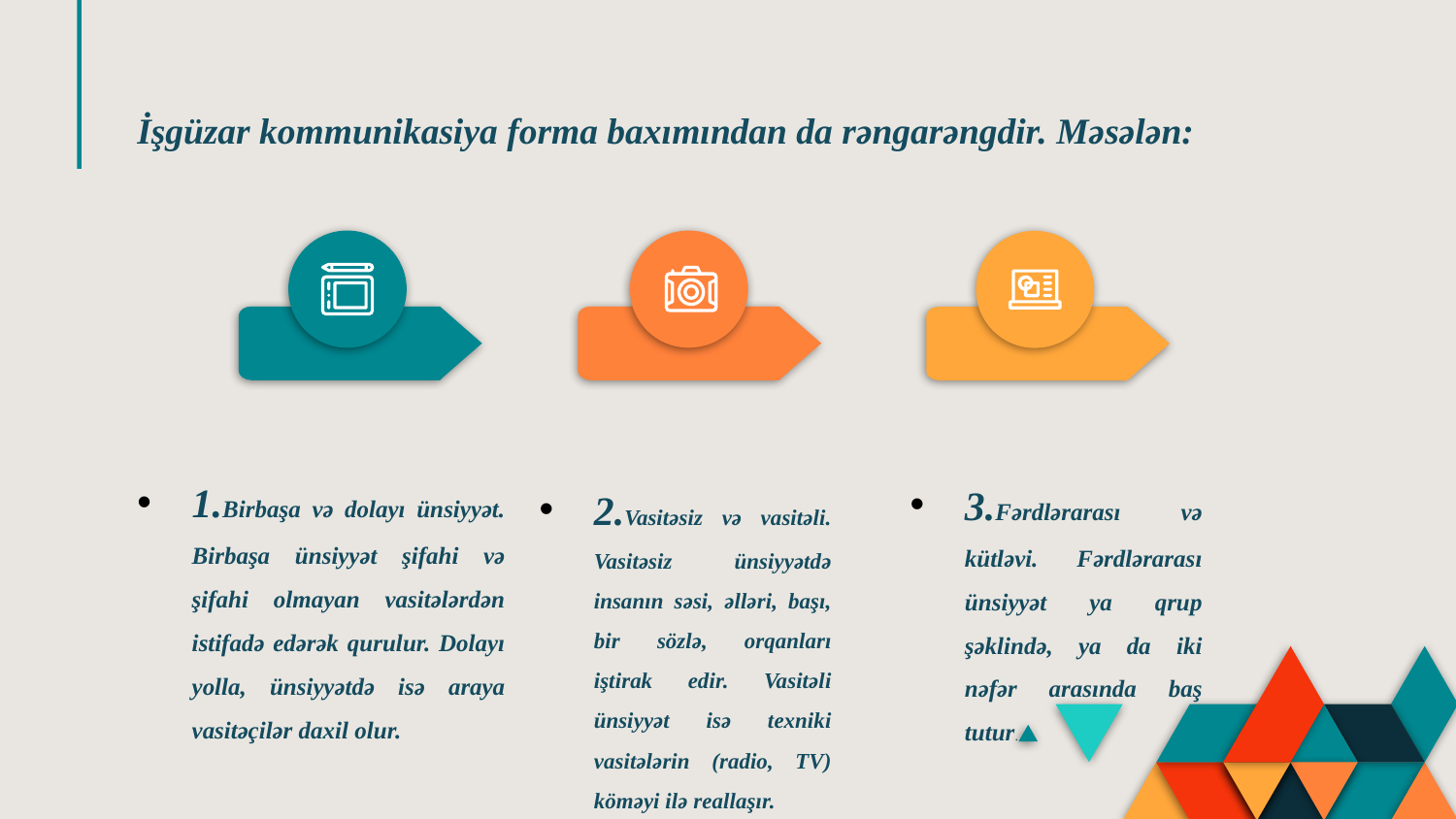

# İşgüzar kommunikasiya forma baxımından da rəngarəngdir. Məsələn:

1.Birbaşa və dolayı ünsiyyət. Birbaşa ünsiyyət şifahi və şifahi olmayan vasitələrdən istifadə edərək qurulur. Dolayı yolla, ünsiyyətdə isə araya vasitəçilər daxil olur.
3.Fərdlərarası və kütləvi. Fərdlərarası ünsiyyət ya qrup şəklində, ya da iki nəfər arasında baş tutur.
2.Vasitəsiz və vasitəli. Vasitəsiz ünsiyyətdə insanın səsi, əlləri, başı, bir sözlə, orqanları iştirak edir. Vasitəli ünsiyyət isə texniki vasitələrin (radio, TV) köməyi ilə reallaşır.